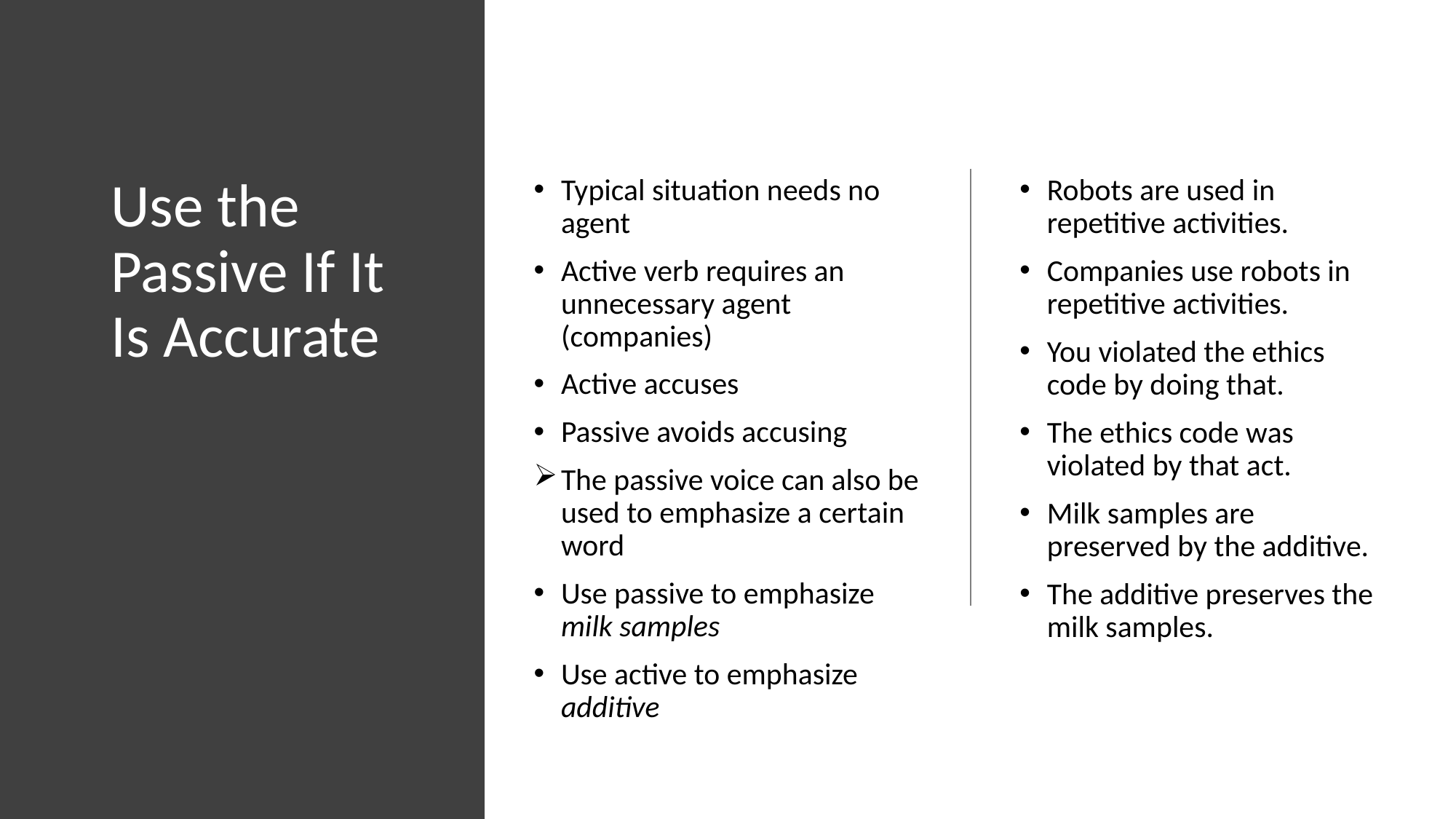

# Use the Passive If It Is Accurate
Typical situation needs no agent
Active verb requires an unnecessary agent (companies)
Active accuses
Passive avoids accusing
The passive voice can also be used to emphasize a certain word
Use passive to emphasize milk samples
Use active to emphasize additive
Robots are used in repetitive activities.
Companies use robots in repetitive activities.
You violated the ethics code by doing that.
The ethics code was violated by that act.
Milk samples are preserved by the additive.
The additive preserves the milk samples.